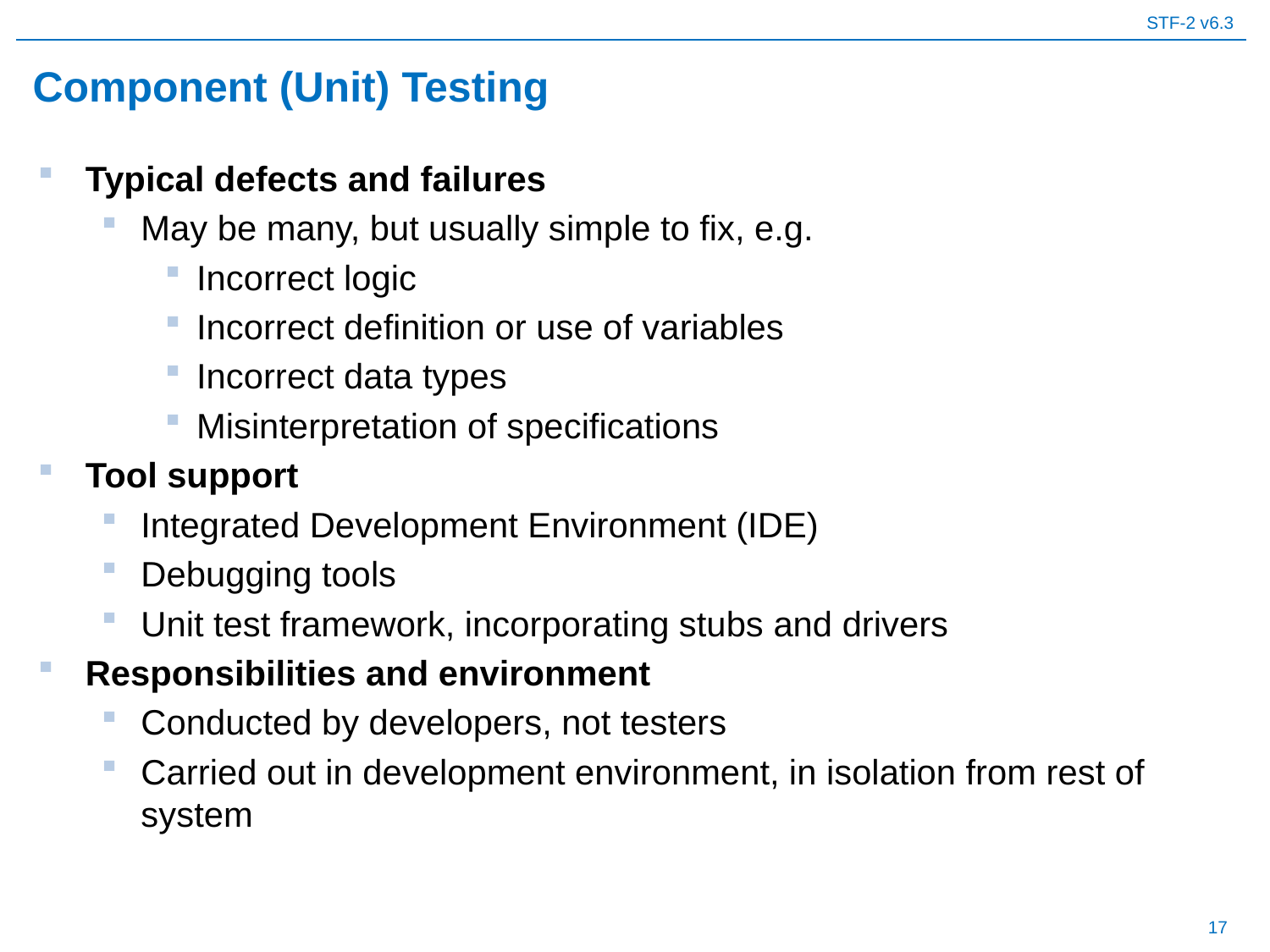

# Component (Unit) Testing
Typical defects and failures
May be many, but usually simple to fix, e.g.
Incorrect logic
Incorrect definition or use of variables
Incorrect data types
Misinterpretation of specifications
Tool support
Integrated Development Environment (IDE)
Debugging tools
Unit test framework, incorporating stubs and drivers
Responsibilities and environment
Conducted by developers, not testers
Carried out in development environment, in isolation from rest of system